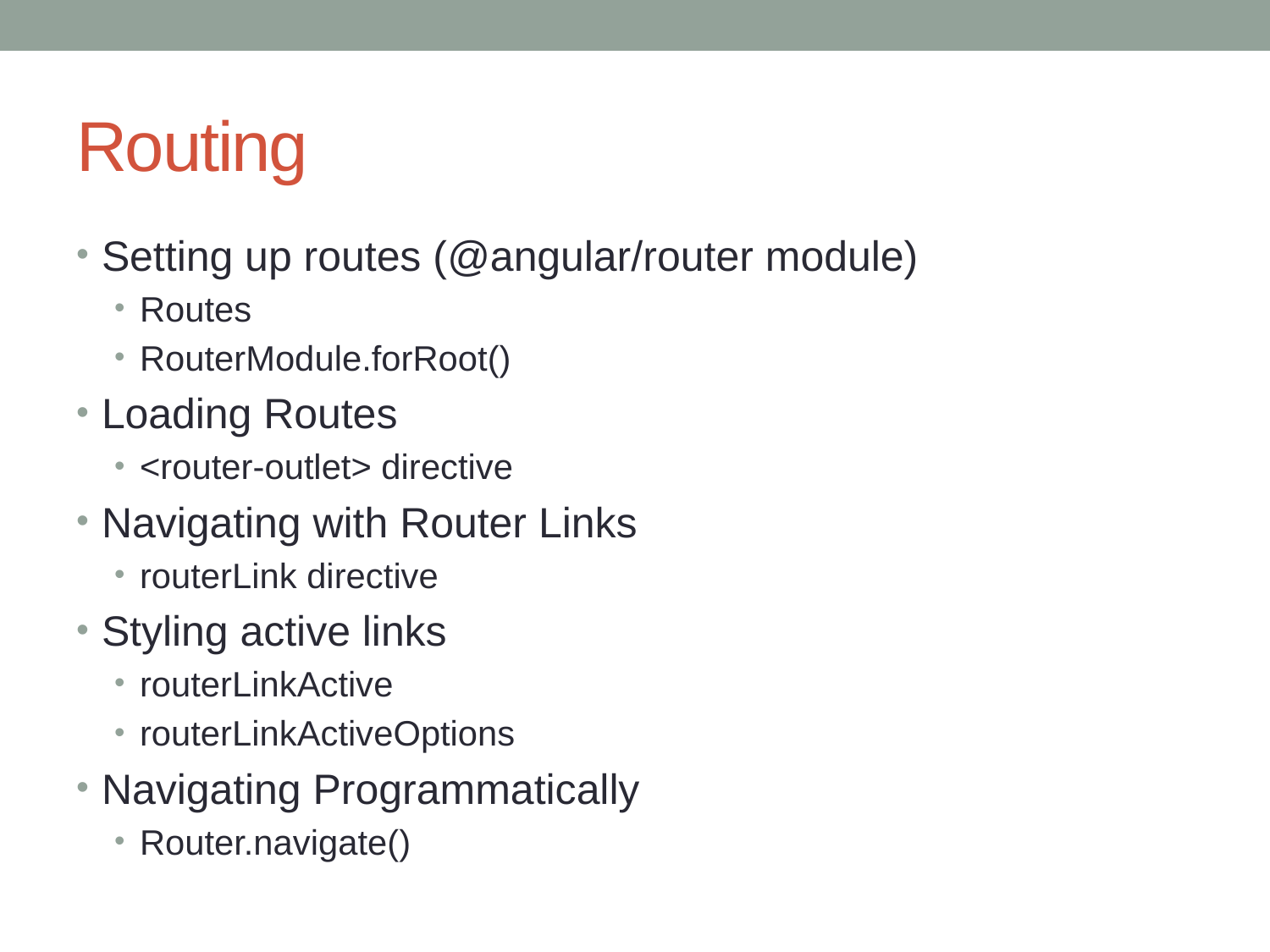

# Routing
Setting up routes (@angular/router module)
Routes
RouterModule.forRoot()
Loading Routes
<router-outlet> directive
Navigating with Router Links
routerLink directive
Styling active links
routerLinkActive
routerLinkActiveOptions
Navigating Programmatically
Router.navigate()